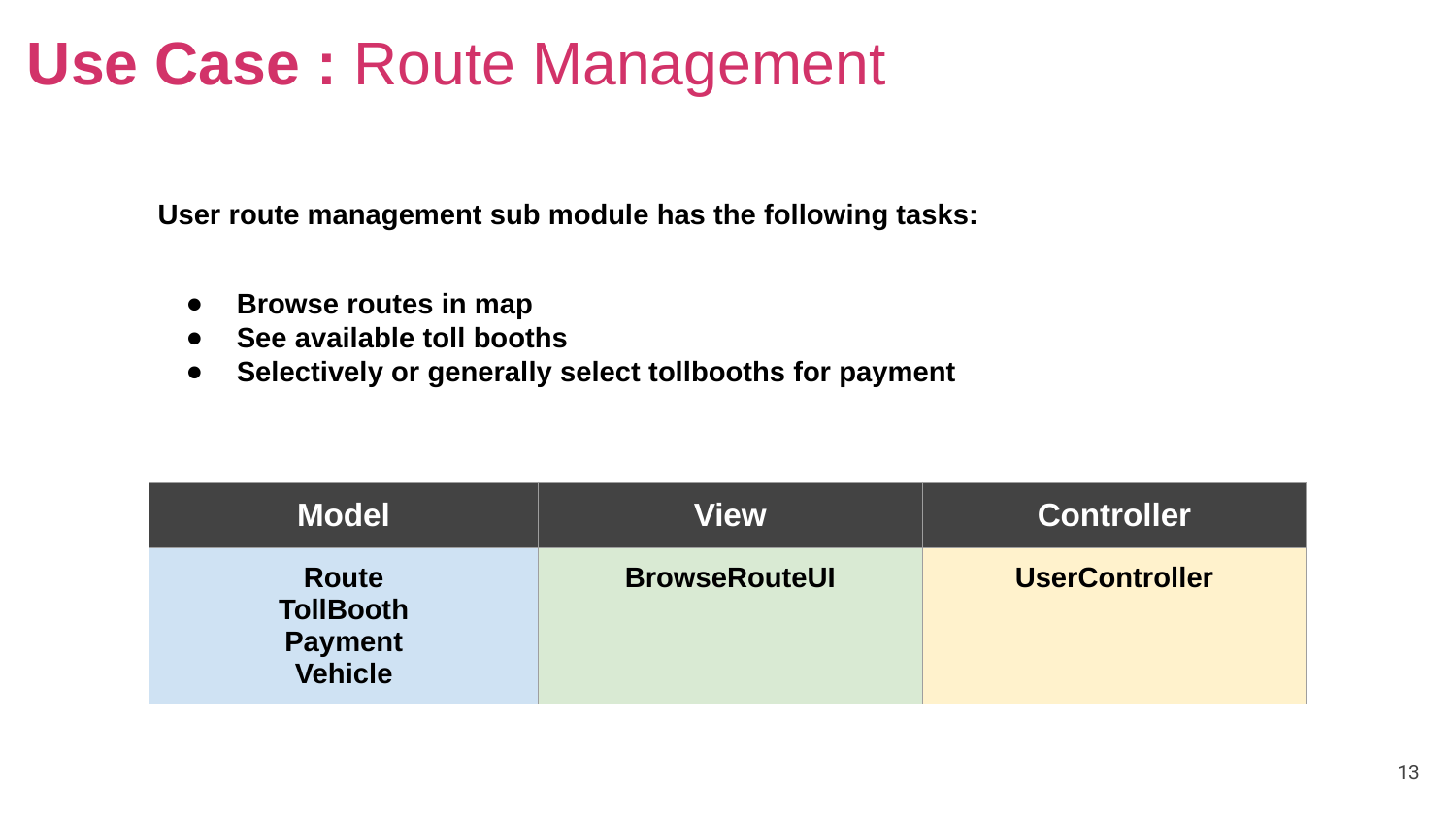

Use Case : Route Management
User route management sub module has the following tasks:
Browse routes in map
See available toll booths
Selectively or generally select tollbooths for payment
| Model | View | Controller |
| --- | --- | --- |
| Route TollBooth Payment Vehicle | BrowseRouteUI | UserController |
13